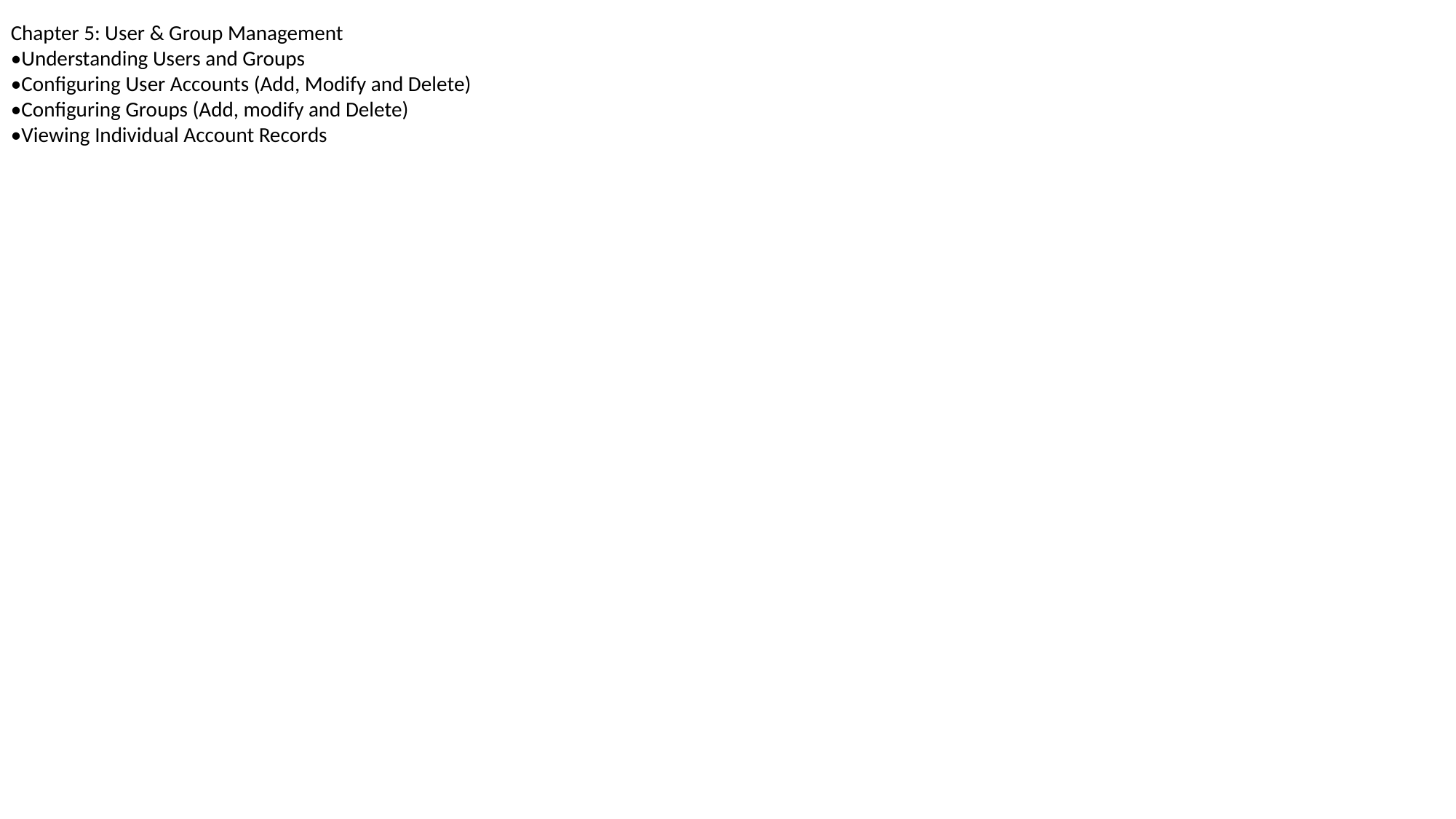

#
Chapter 5: User & Group Management
•Understanding Users and Groups
•Configuring User Accounts (Add, Modify and Delete)
•Configuring Groups (Add, modify and Delete)
•Viewing Individual Account Records